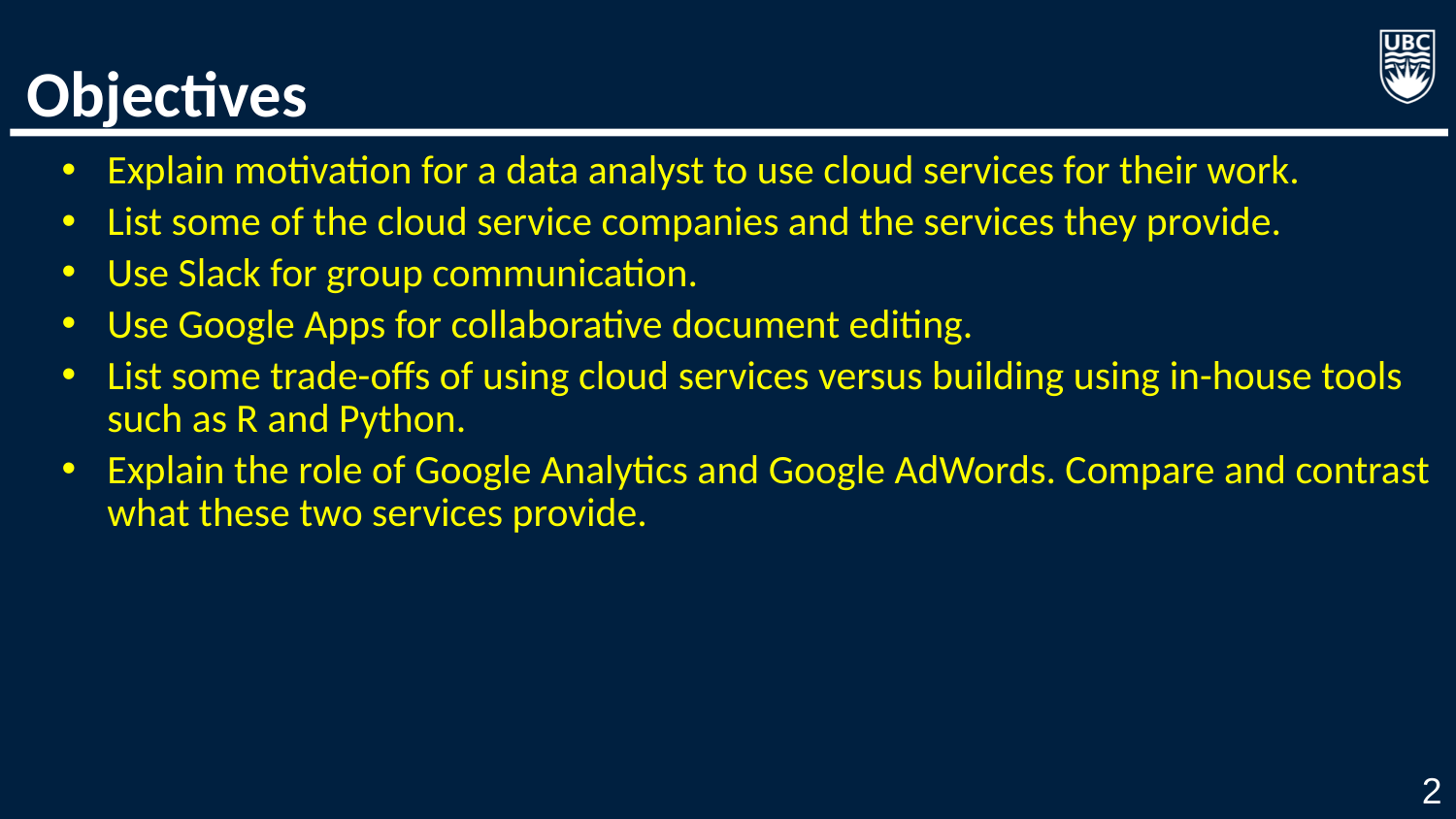

# Objectives
Explain motivation for a data analyst to use cloud services for their work.
List some of the cloud service companies and the services they provide.
Use Slack for group communication.
Use Google Apps for collaborative document editing.
List some trade-offs of using cloud services versus building using in-house tools such as R and Python.
Explain the role of Google Analytics and Google AdWords. Compare and contrast what these two services provide.